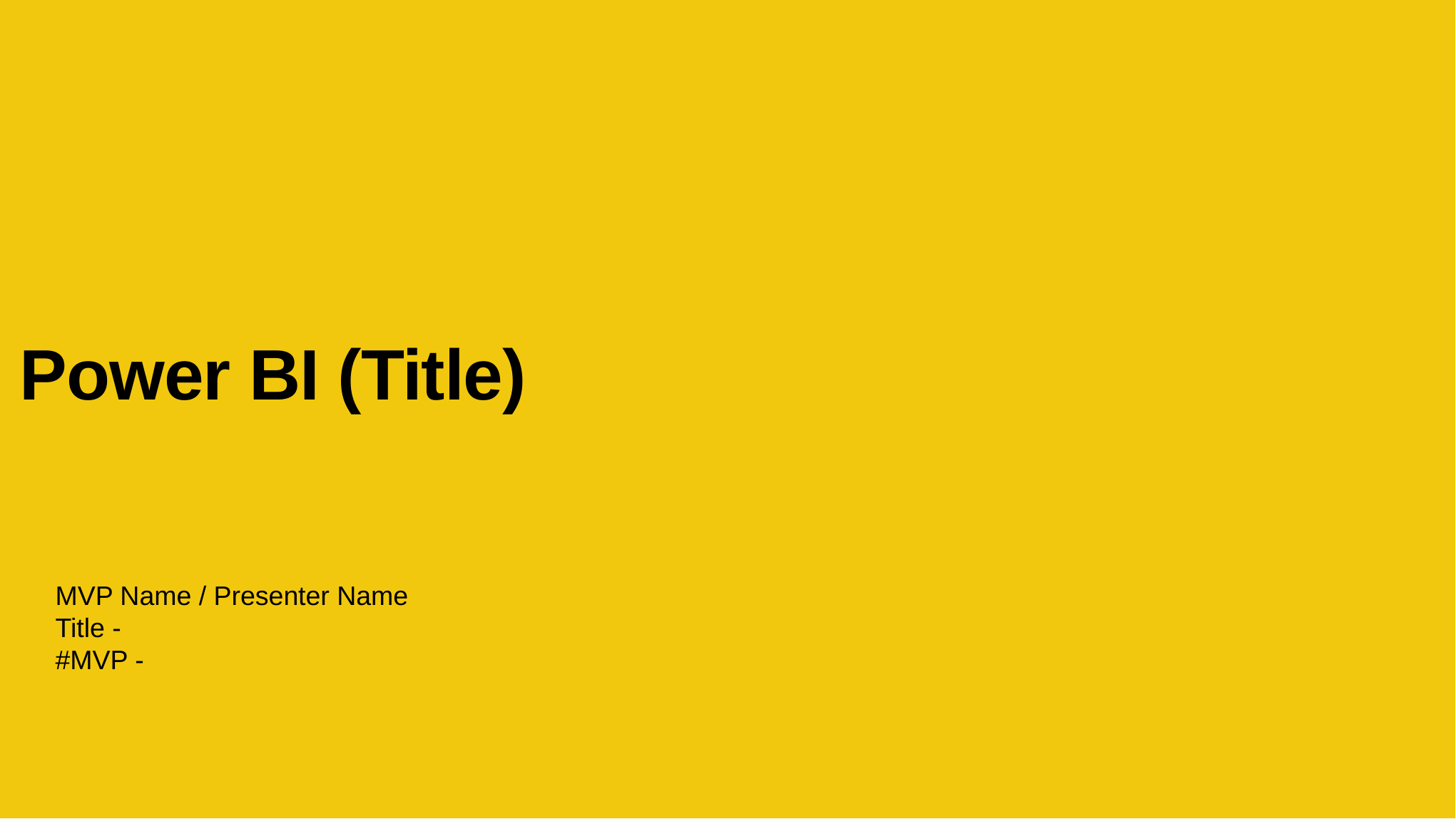

# Power BI (Title)
MVP Name / Presenter Name
Title -
#MVP -